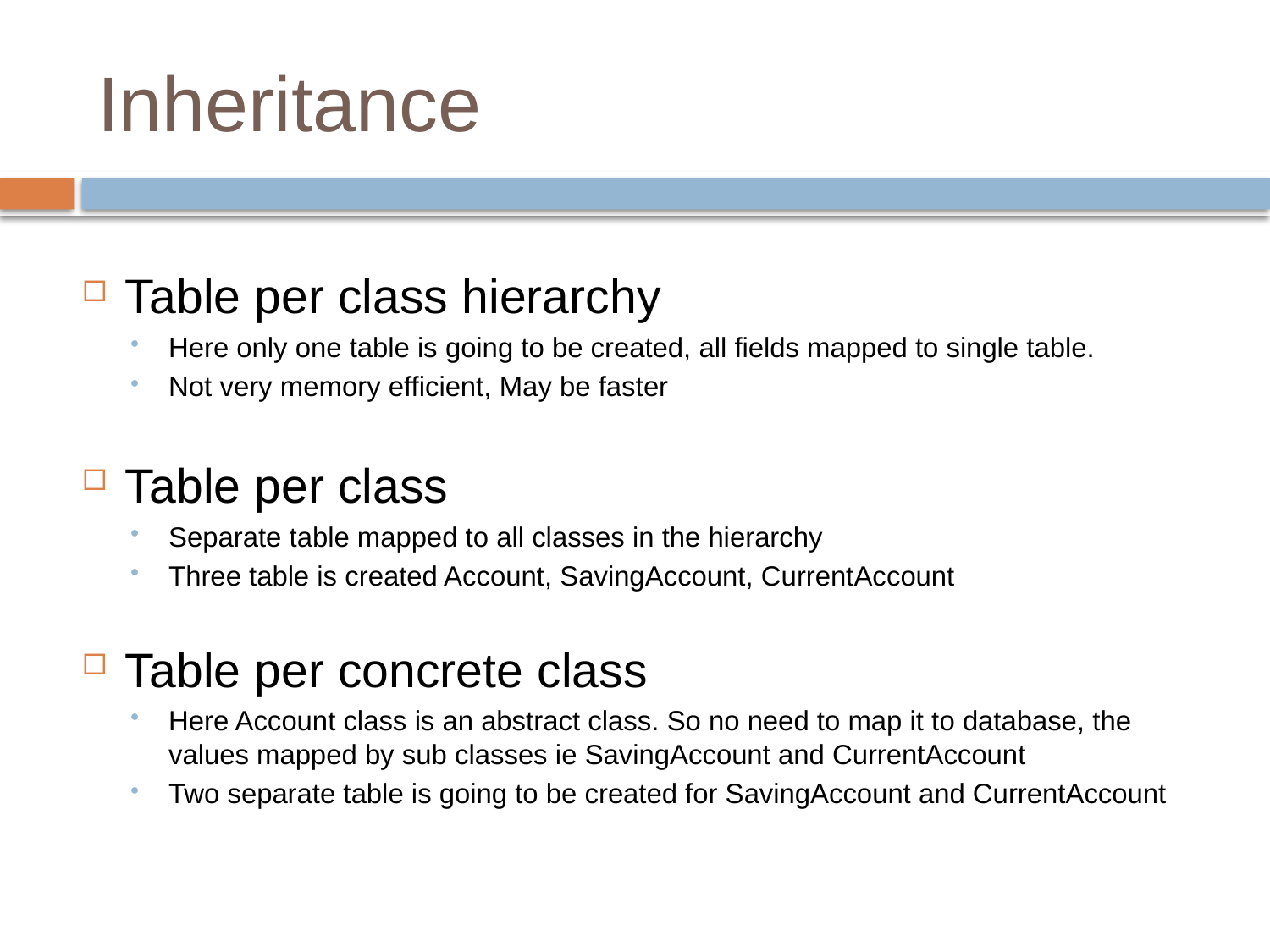

# Inheritance

Table per class hierarchy
Here only one table is going to be created, all fields mapped to single table.
Not very memory efficient, May be faster

Table per class
Separate table mapped to all classes in the hierarchy
Three table is created Account, SavingAccount, CurrentAccount

Table per concrete class
Here Account class is an abstract class. So no need to map it to database, the values mapped by sub classes ie SavingAccount and CurrentAccount
Two separate table is going to be created for SavingAccount and CurrentAccount